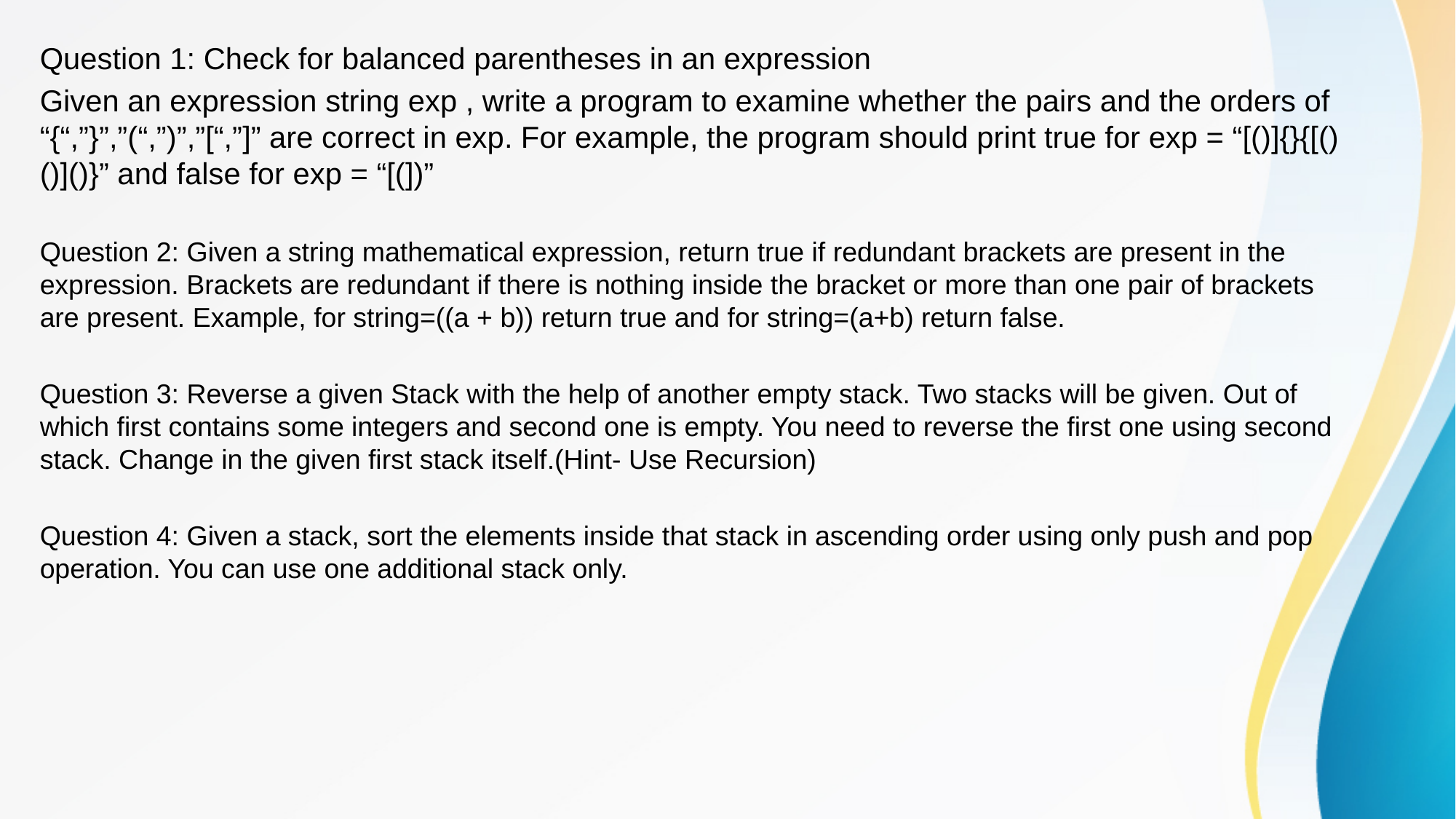

Question 1: Check for balanced parentheses in an expression
Given an expression string exp , write a program to examine whether the pairs and the orders of “{“,”}”,”(“,”)”,”[“,”]” are correct in exp. For example, the program should print true for exp = “[()]{}{[()()]()}” and false for exp = “[(])”

Question 2: Given a string mathematical expression, return true if redundant brackets are present in the expression. Brackets are redundant if there is nothing inside the bracket or more than one pair of brackets are present. Example, for string=((a + b)) return true and for string=(a+b) return false.

Question 3: Reverse a given Stack with the help of another empty stack. Two stacks will be given. Out of which first contains some integers and second one is empty. You need to reverse the first one using second stack. Change in the given first stack itself.(Hint- Use Recursion)

Question 4: Given a stack, sort the elements inside that stack in ascending order using only push and pop operation. You can use one additional stack only.